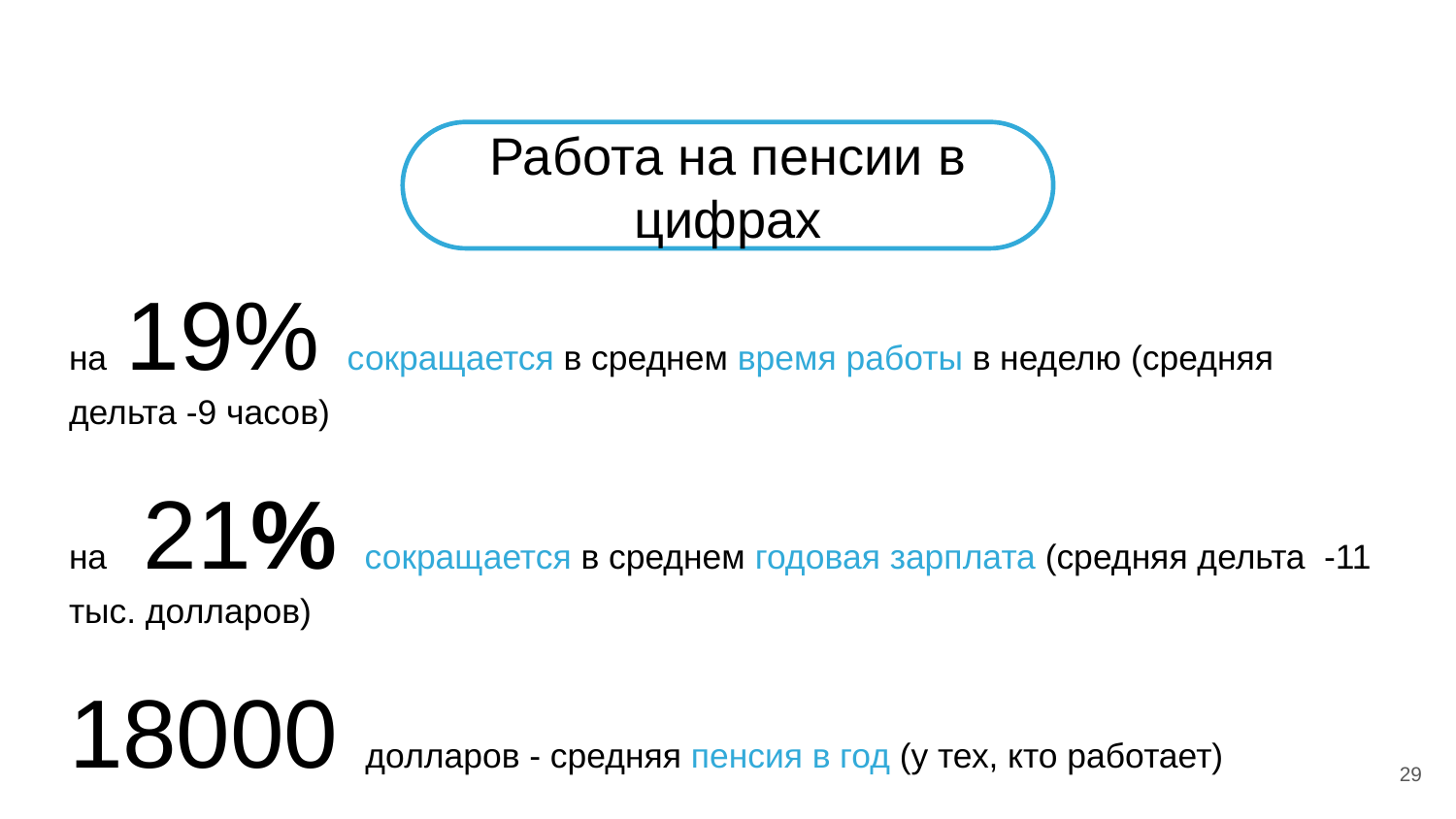

Работа на пенсии в цифрах
на  19% сокращается в среднем время работы в неделю (средняя дельта -9 часов)

на  21% сокращается в среднем годовая зарплата (средняя дельта  -11 тыс. долларов)

18000 долларов - средняя пенсия в год (у тех, кто работает)
29